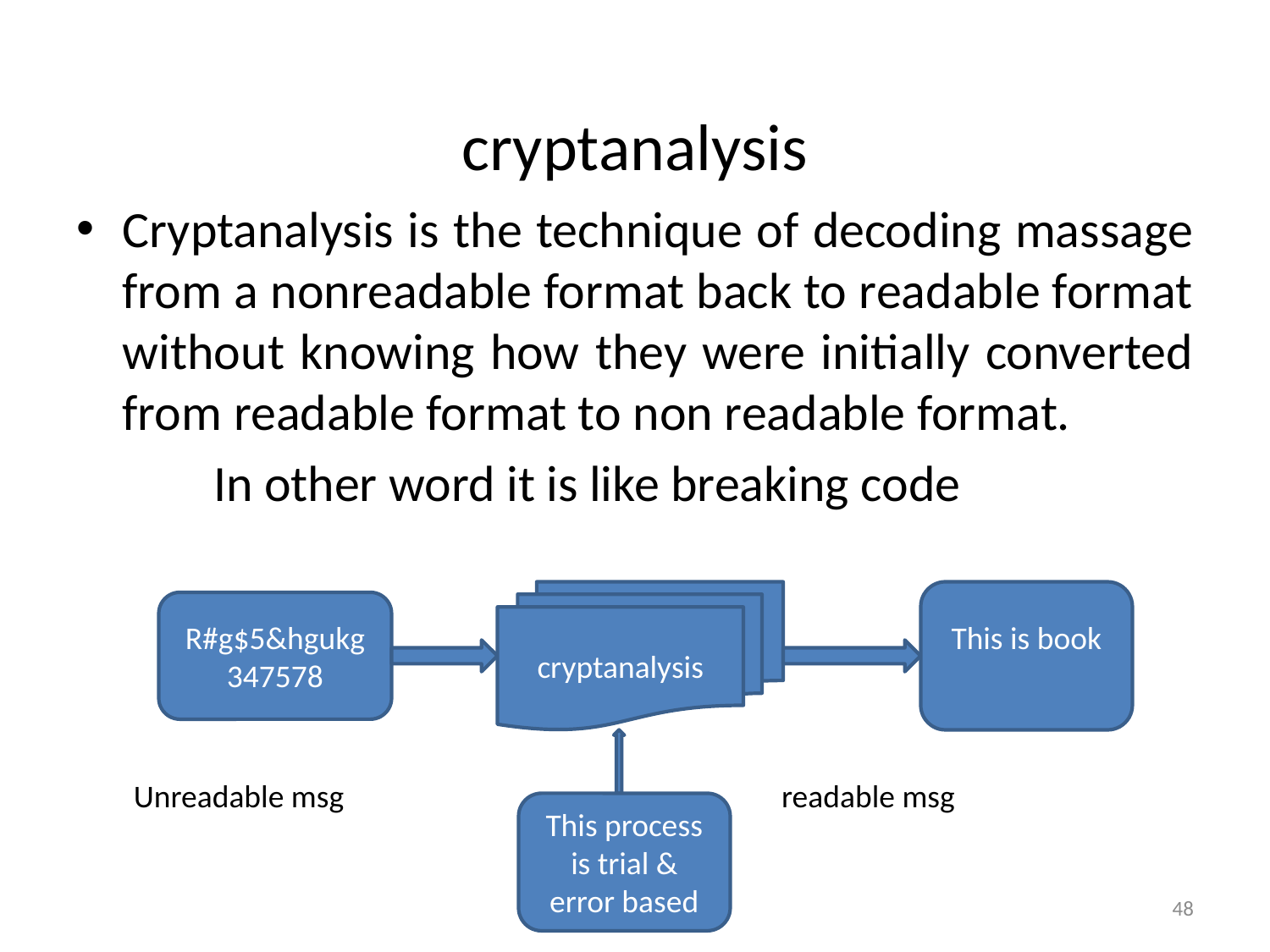

# cryptanalysis
Cryptanalysis is the technique of decoding massage from a nonreadable format back to readable format without knowing how they were initially converted from readable format to non readable format.
            In other word it is like breaking code

        Unreadable msg                                                             readable msg
cryptanalysis
This is book

R#g$5&hgukg347578

This process is trial & error based
48